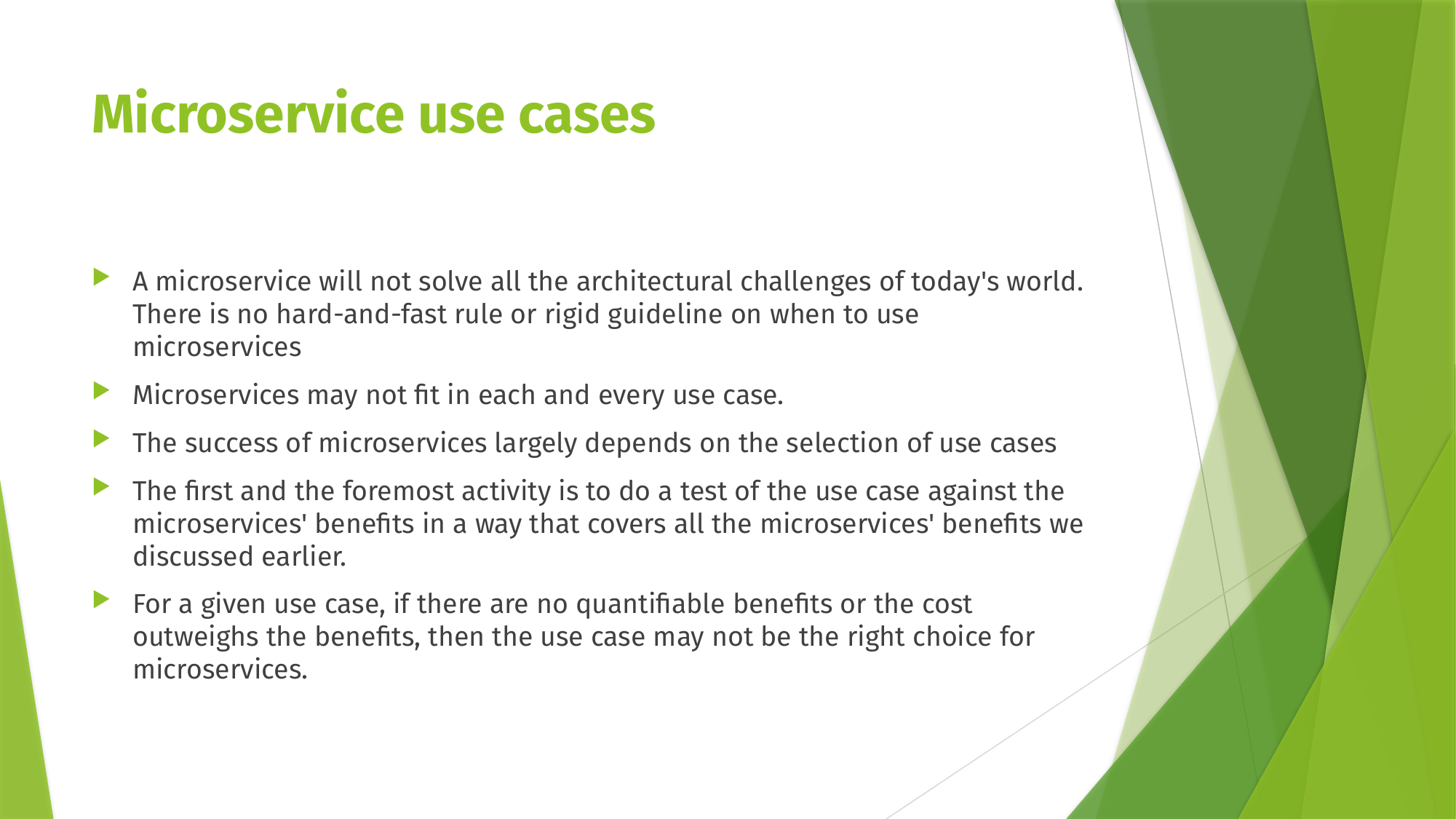

# Microservice use cases
A microservice will not solve all the architectural challenges of today's world. There is no hard-and-fast rule or rigid guideline on when to use microservices
Microservices may not fit in each and every use case.
The success of microservices largely depends on the selection of use cases
The first and the foremost activity is to do a test of the use case against the microservices' benefits in a way that covers all the microservices' benefits we discussed earlier.
For a given use case, if there are no quantifiable benefits or the cost outweighs the benefits, then the use case may not be the right choice for microservices.